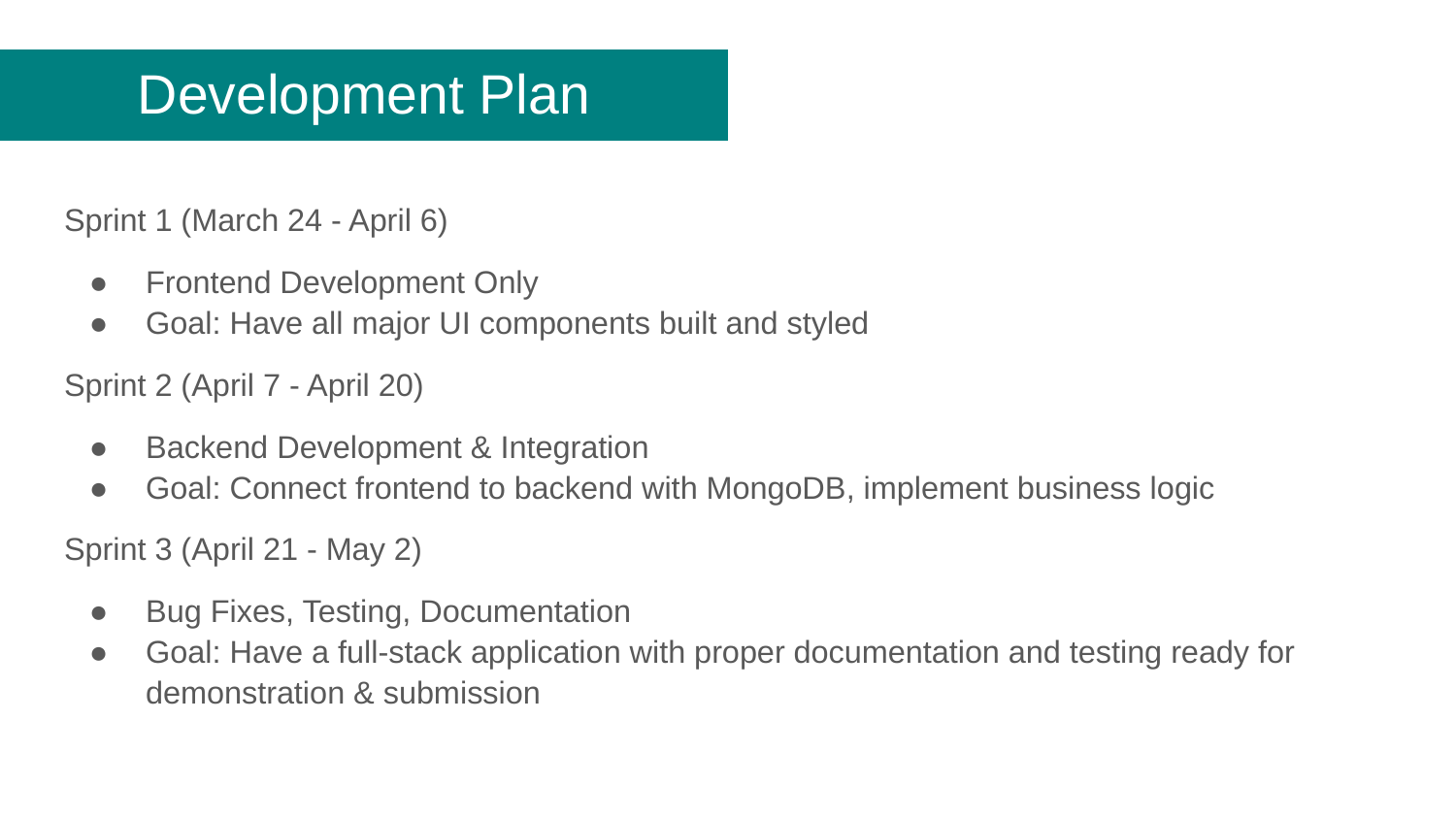

# Development Plan
Sprint 1 (March 24 - April 6)
Frontend Development Only
Goal: Have all major UI components built and styled
Sprint 2 (April 7 - April 20)
Backend Development & Integration
Goal: Connect frontend to backend with MongoDB, implement business logic
Sprint 3 (April 21 - May 2)
Bug Fixes, Testing, Documentation
Goal: Have a full-stack application with proper documentation and testing ready for demonstration & submission